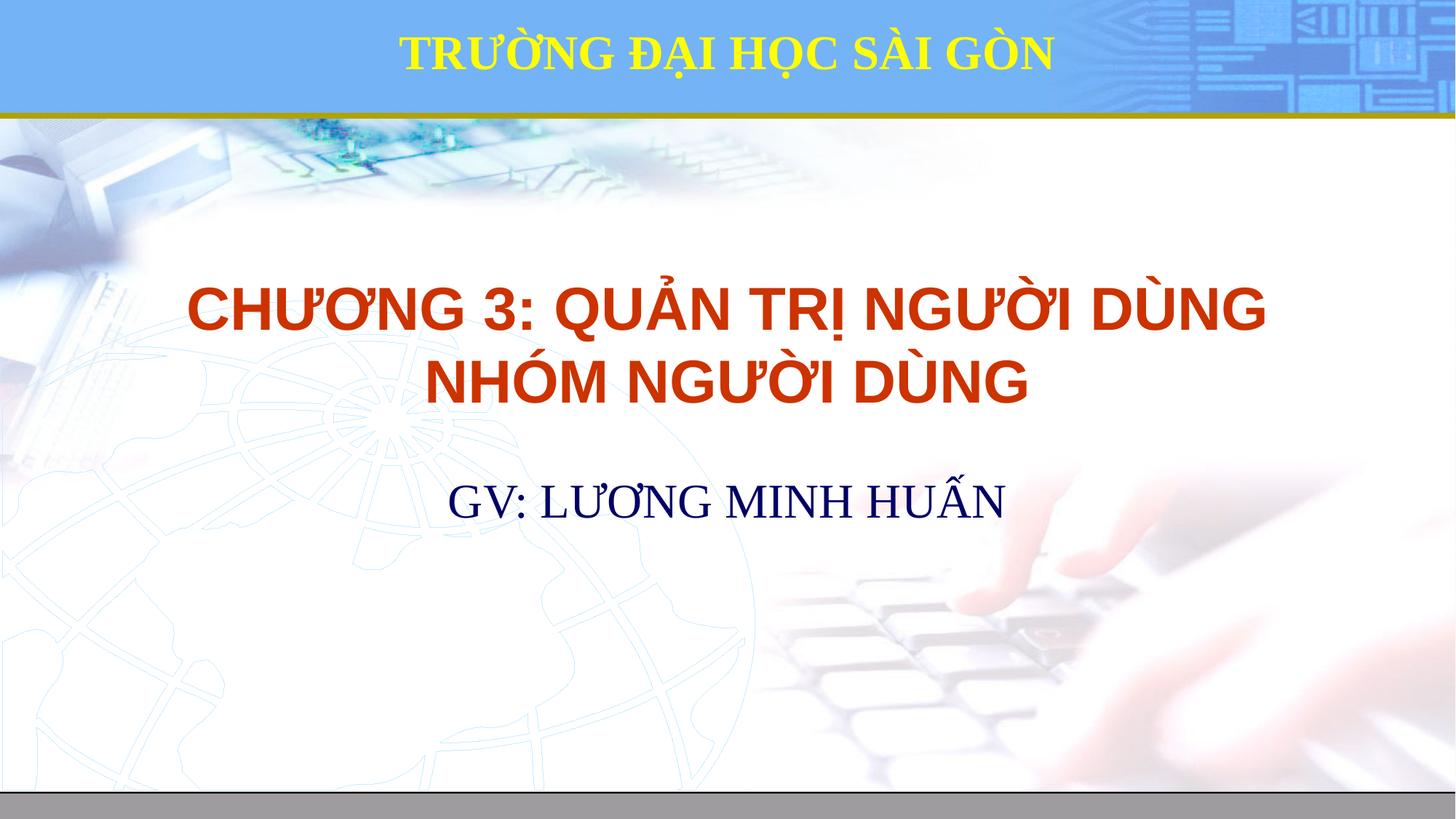

# CHƯƠNG 3: QUẢN TRỊ NGƯỜI DÙNG NHÓM NGƯỜI DÙNG
GV: LƯƠNG MINH HUẤN